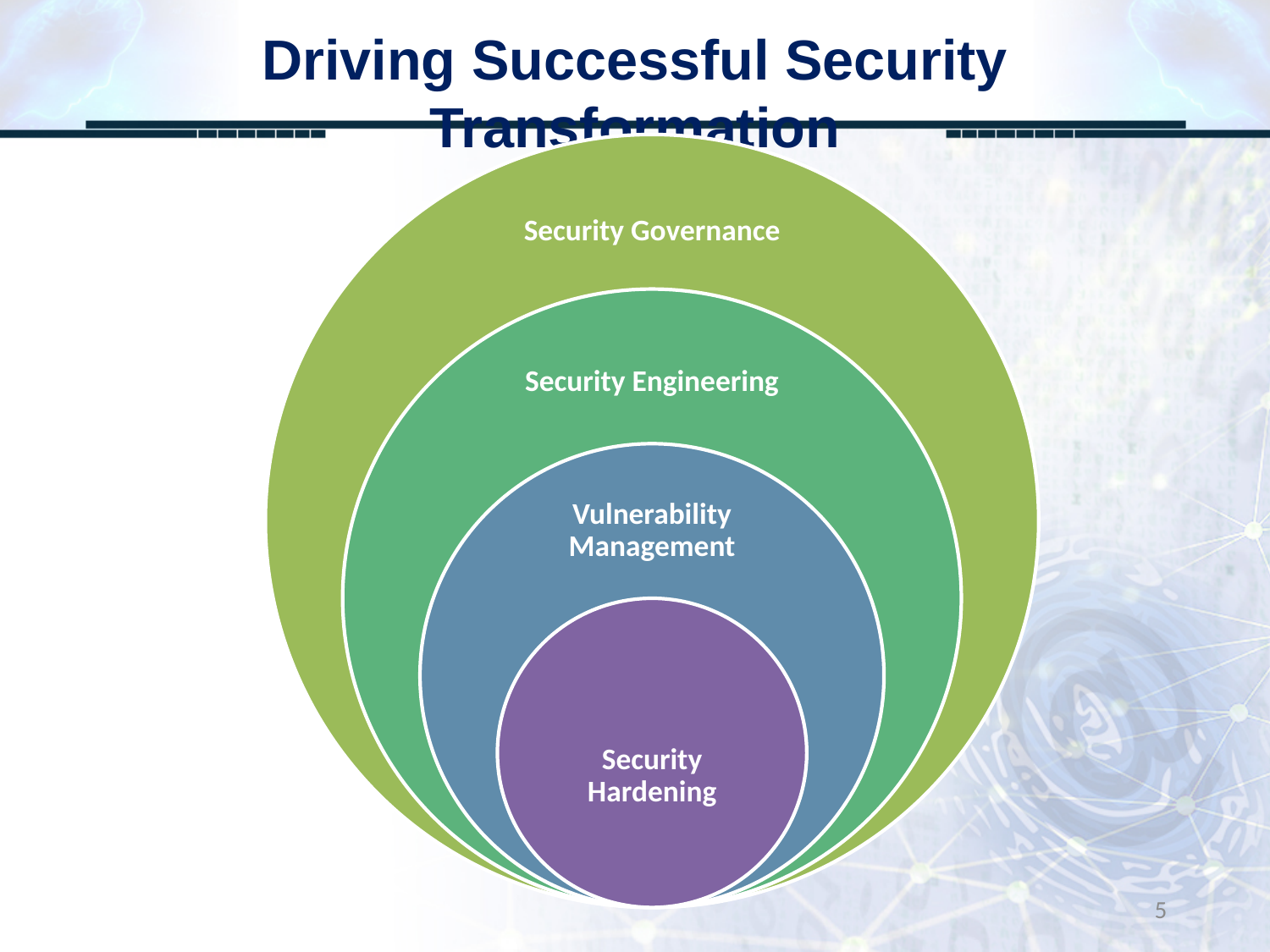

# Driving Successful Security Transformation
Security Governance
Security Engineering
Vulnerability Management

Security Hardening
5